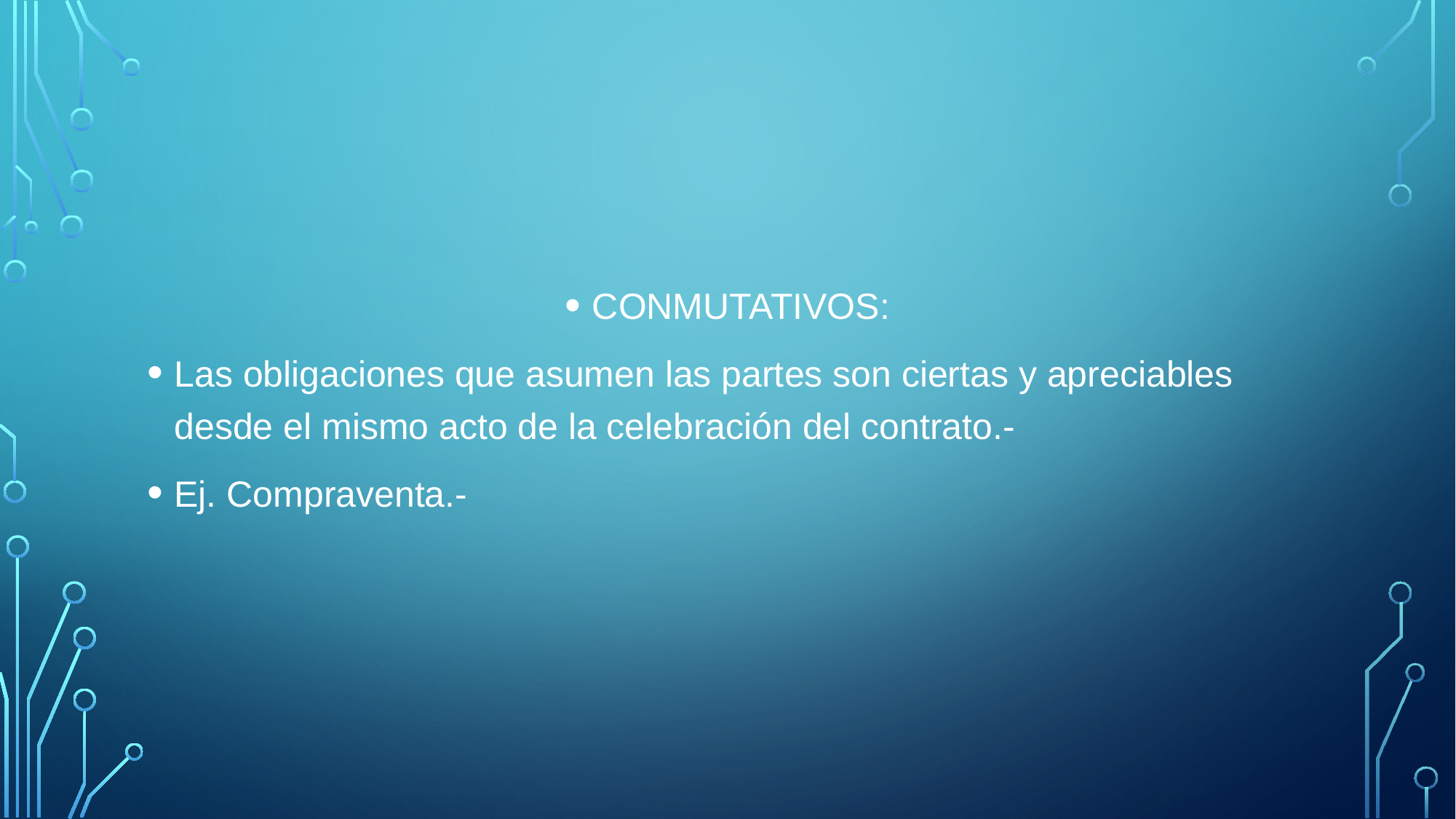

#
CONMUTATIVOS:
Las obligaciones que asumen las partes son ciertas y apreciables desde el mismo acto de la celebración del contrato.-
Ej. Compraventa.-